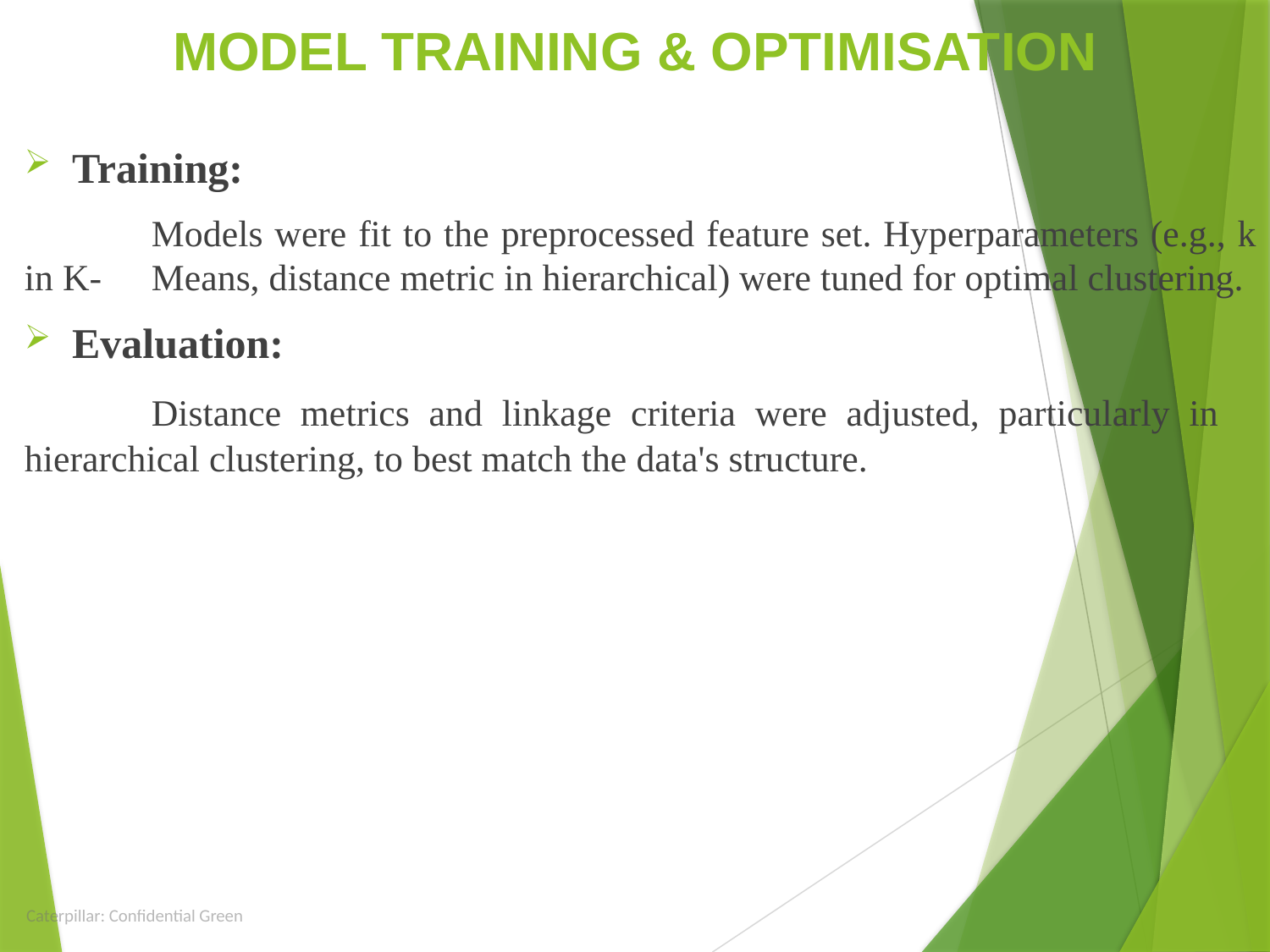

# MODEL TRAINING & OPTIMISATION

Training:
	Models were fit to the preprocessed feature set. Hyperparameters (e.g., k in K-	Means, distance metric in hierarchical) were tuned for optimal clustering.
Evaluation:
	Distance metrics and linkage criteria were adjusted, particularly in 	hierarchical clustering, to best match the data's structure.